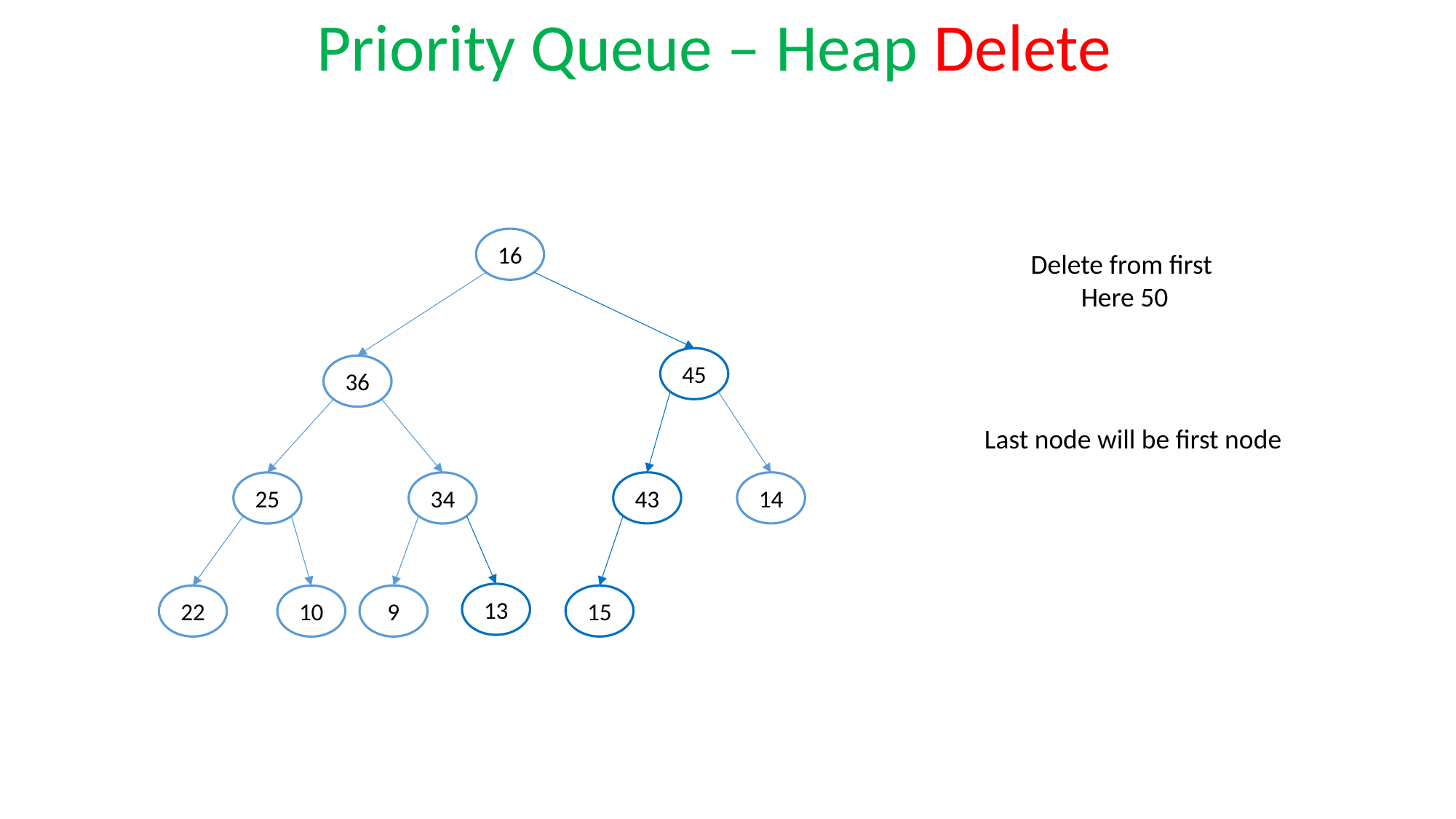

# Priority Queue – Heap Delete

Delete from first
Here 50
16
45
Last node will be first node
36
43
14
25
34
13
22
9
15
10